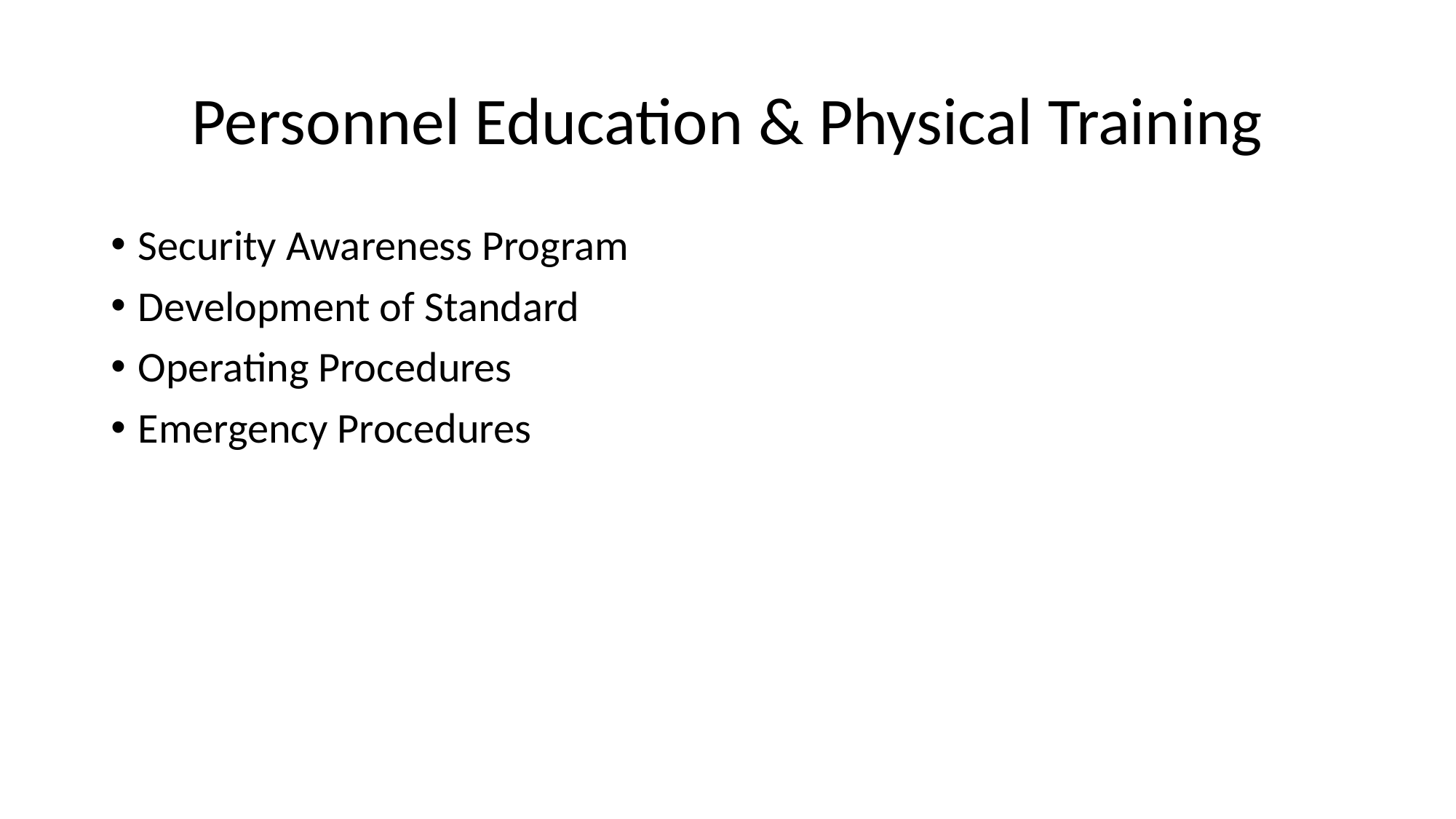

# Personnel Education & Physical Training
Security Awareness Program
Development of Standard
Operating Procedures
Emergency Procedures